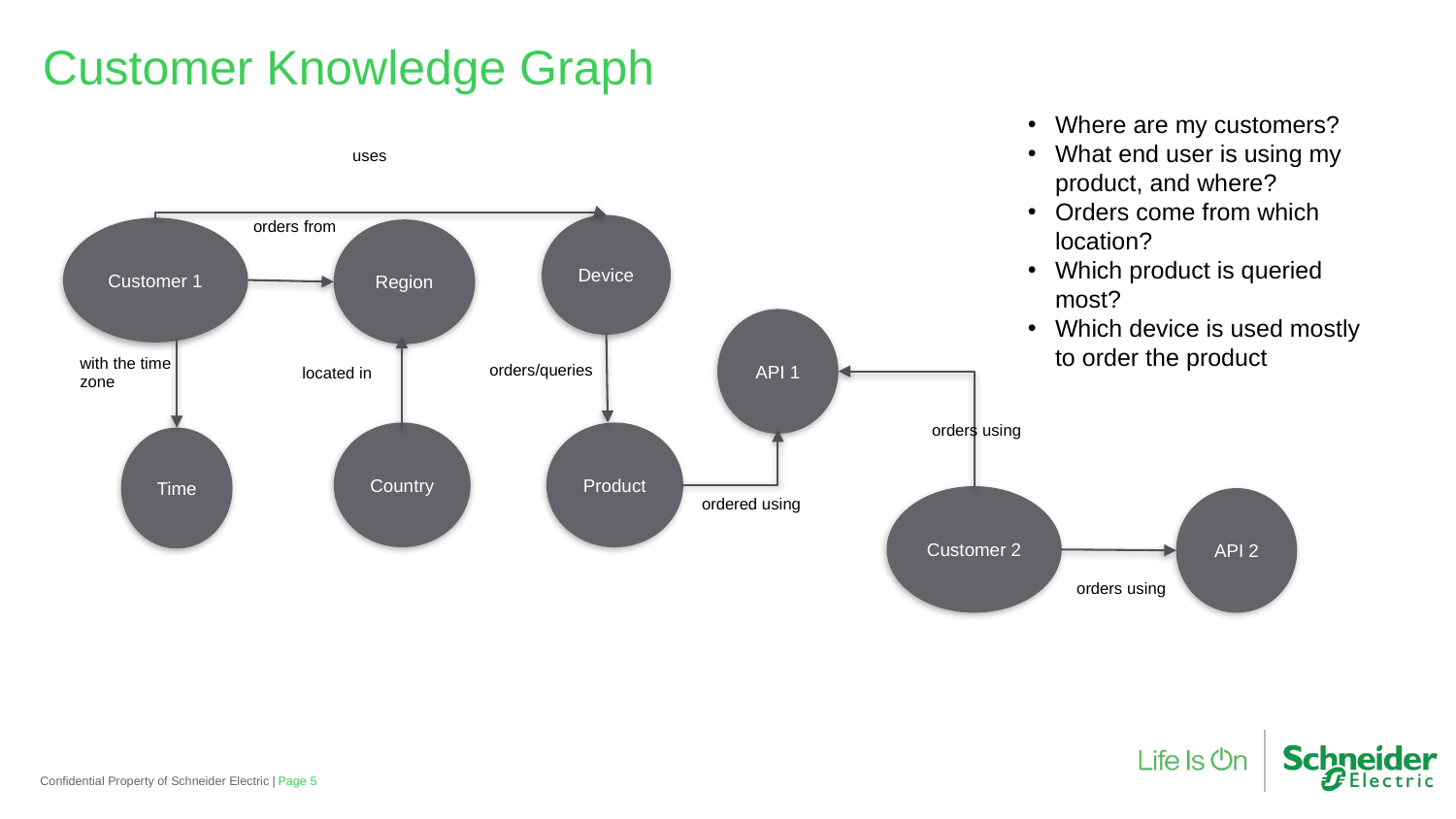

Customer Knowledge Graph
Where are my customers?
What end user is using my product, and where?
Orders come from which location?
Which product is queried most?
Which device is used mostly to order the product

uses
orders from
Device
Customer 1
Region
API 1
with the time zone
orders/queries
located in
Product
Country
Time
ordered using
orders using
Customer 2
API 2
orders using
Confidential Property of Schneider Electric |
Page 5